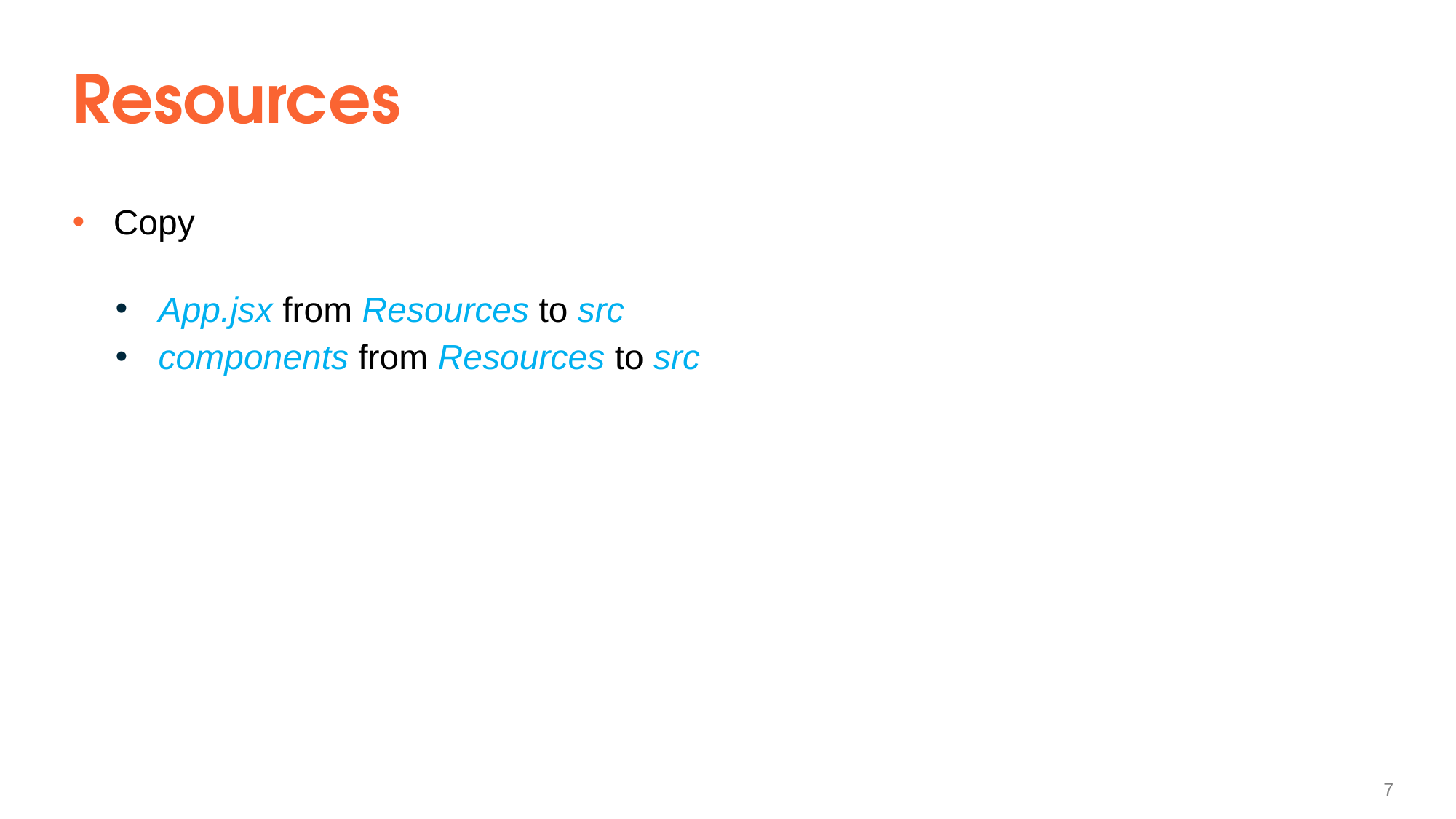

# Resources
Copy

App.jsx from Resources to src
components from Resources to src

7